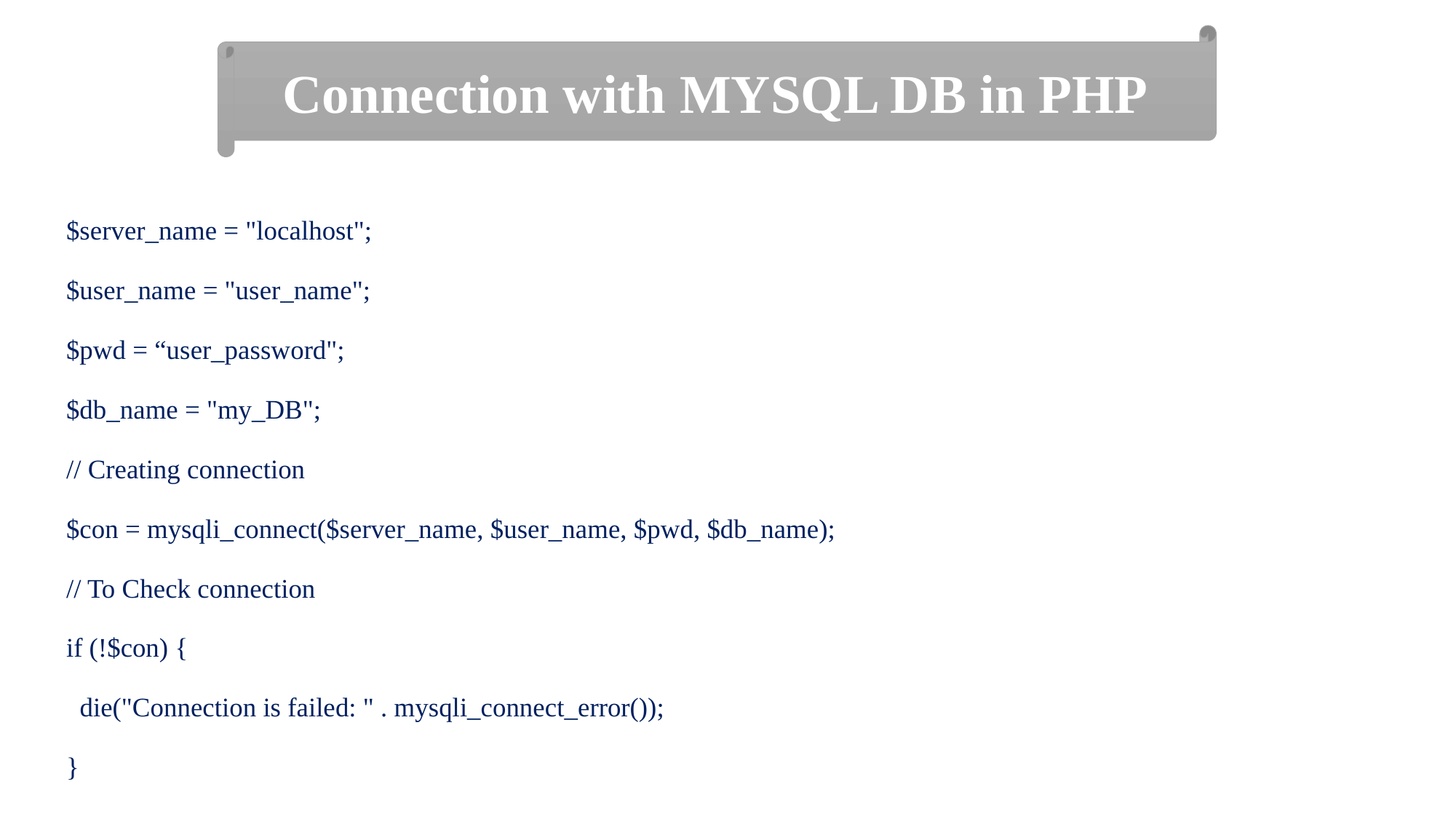

Connection with MYSQL DB in PHP
$server_name = "localhost";
$user_name = "user_name";
$pwd = “user_password";
$db_name = "my_DB";
// Creating connection
$con = mysqli_connect($server_name, $user_name, $pwd, $db_name);
// To Check connection
if (!$con) {
  die("Connection is failed: " . mysqli_connect_error());
}